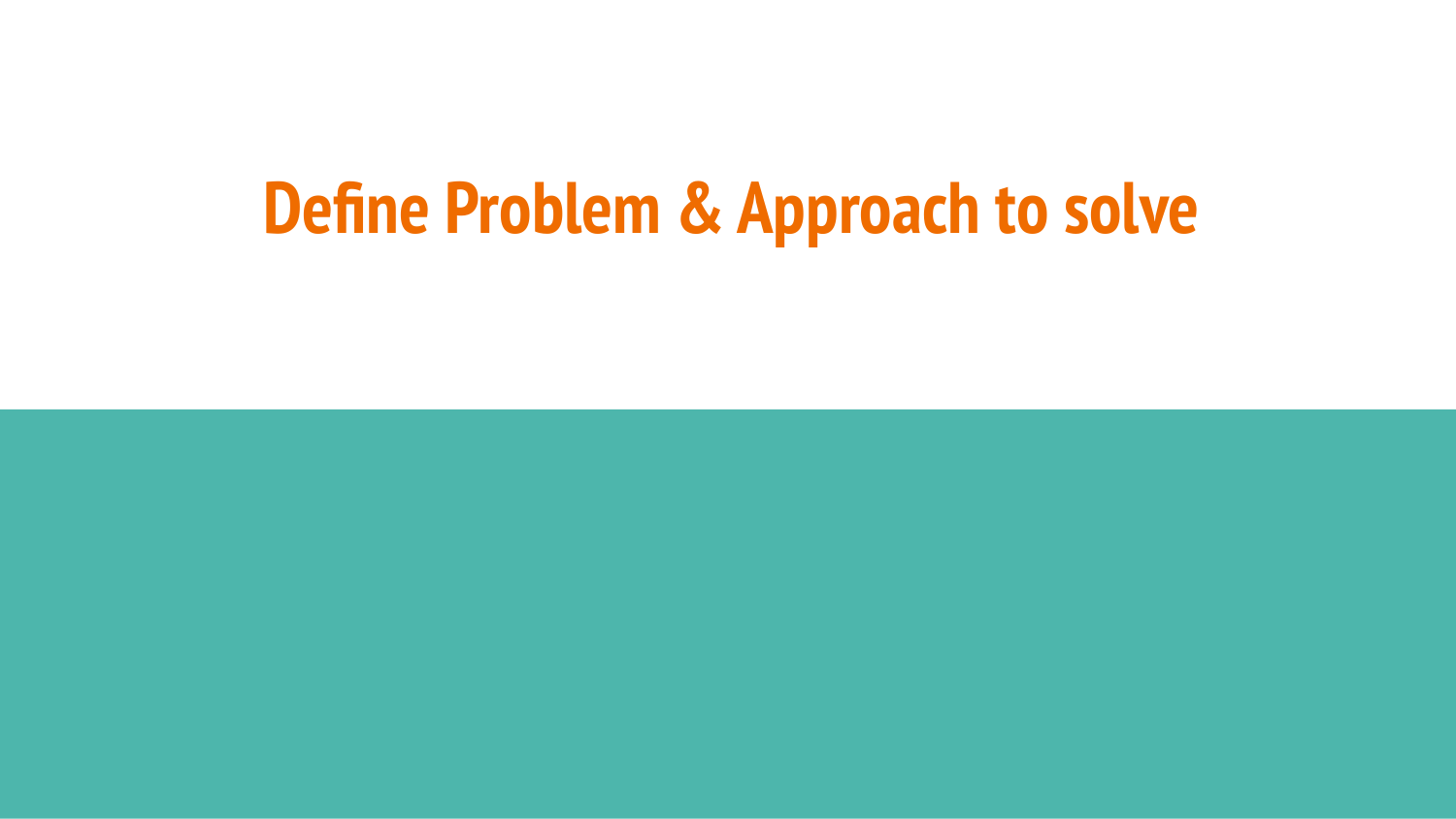

# Define Problem & Approach to solve